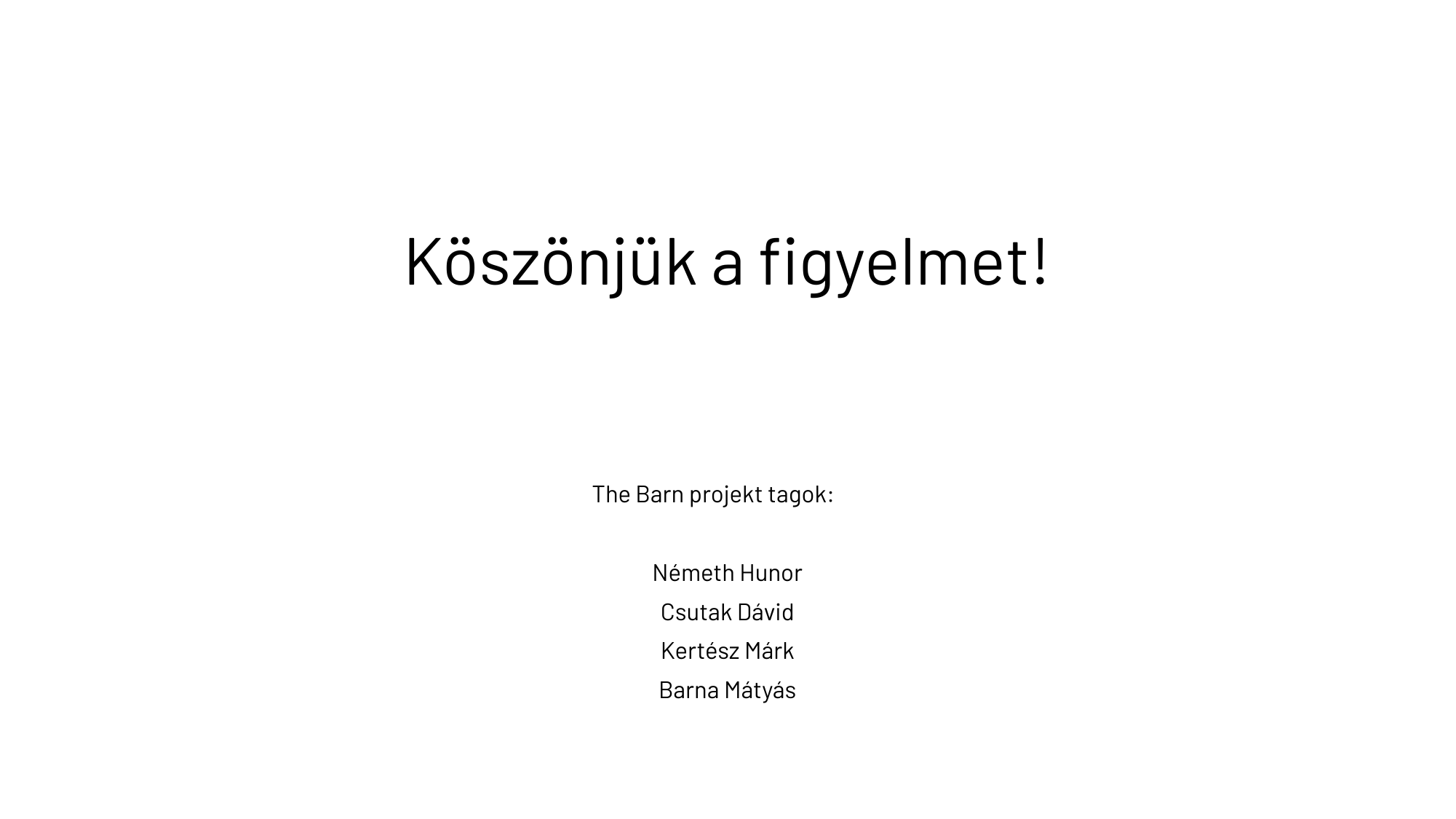

# Köszönjük a figyelmet!
The Barn projekt tagok:

Németh Hunor
Csutak Dávid
Kertész Márk
Barna Mátyás